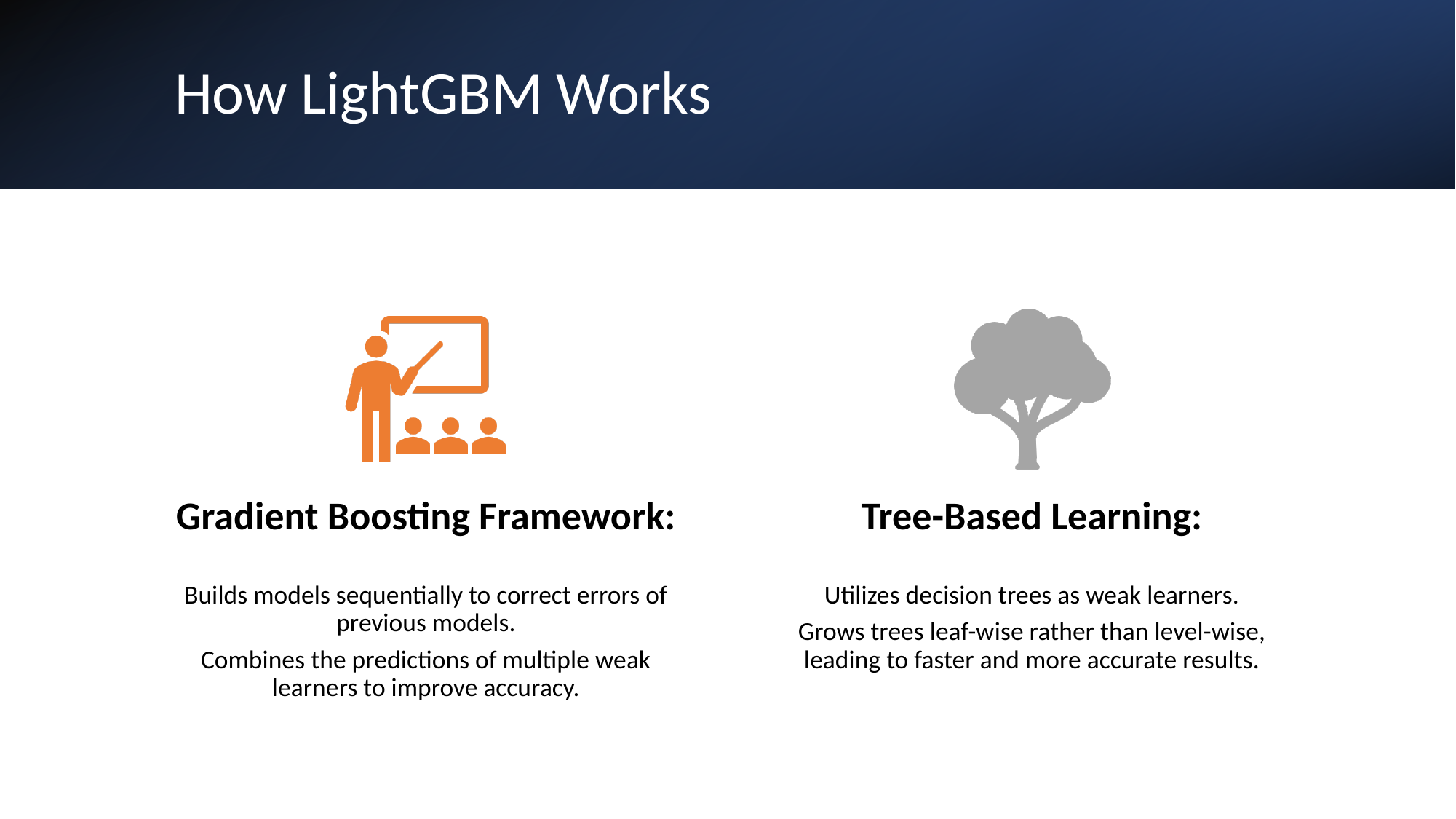

# How LightGBM Works
Gradient Boosting Framework:
Builds models sequentially to correct errors of previous models.
Combines the predictions of multiple weak learners to improve accuracy.
Tree-Based Learning:
Utilizes decision trees as weak learners.
Grows trees leaf-wise rather than level-wise, leading to faster and more accurate results.